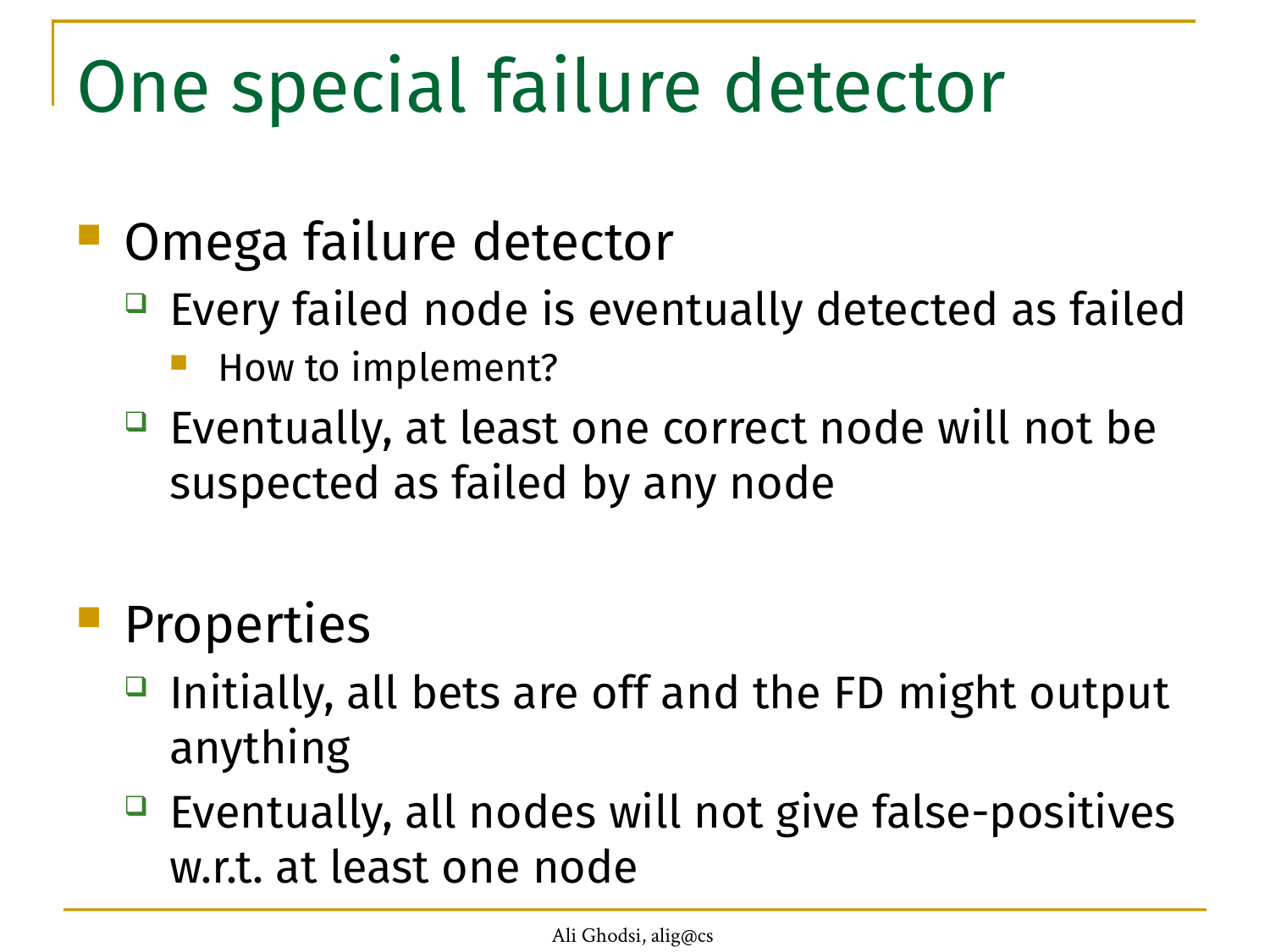

# One special failure detector
Omega failure detector
Every failed node is eventually detected as failed
How to implement?
Eventually, at least one correct node will not be suspected as failed by any node

Properties
Initially, all bets are off and the FD might output anything
Eventually, all nodes will not give false-positives w.r.t. at least one node

Ali Ghodsi, alig@cs